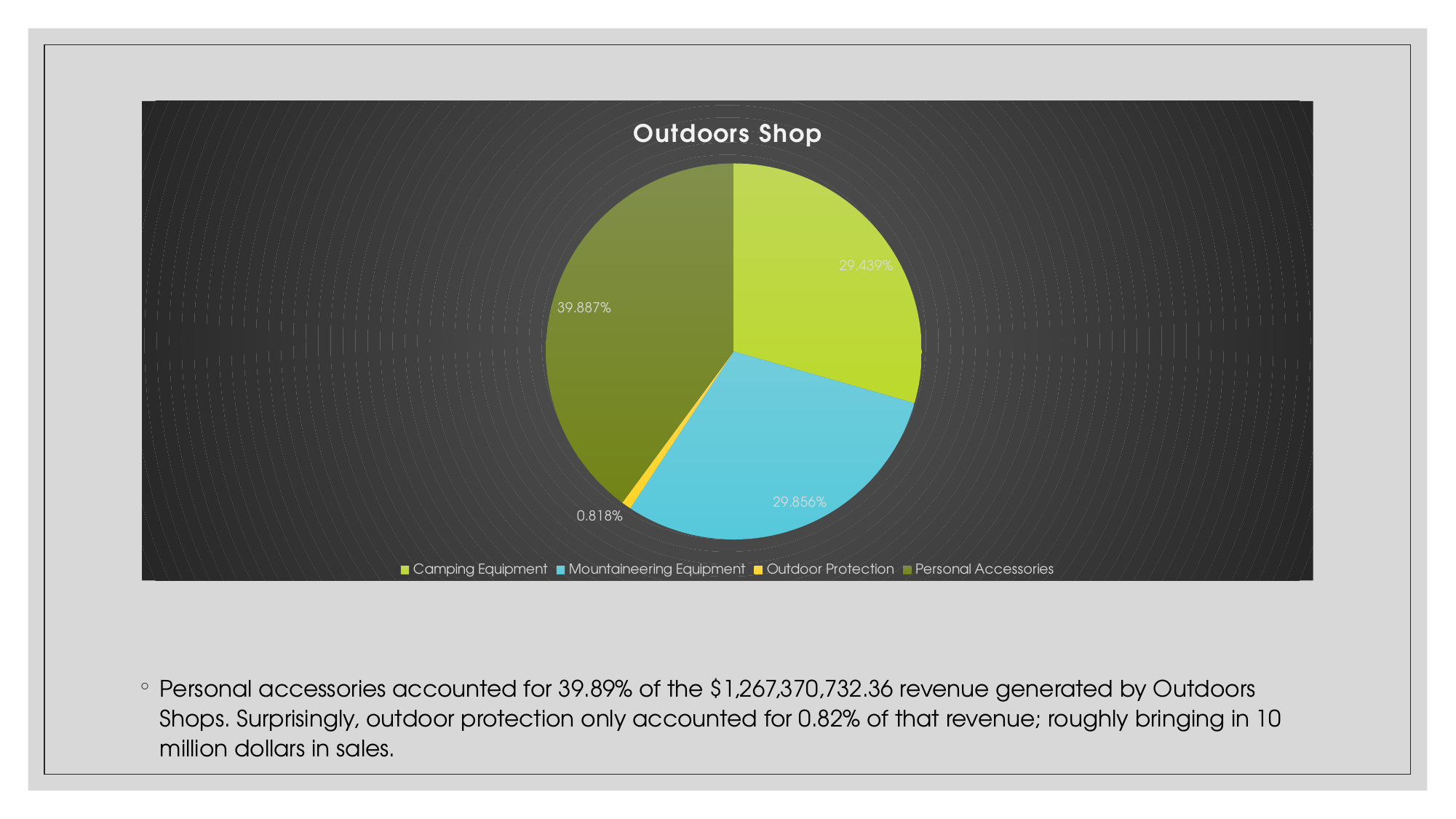

### Chart: Outdoors Shop

| Category |  |
|---|---|
| Camping Equipment | 373105177.7699996 |
| Mountaineering Equipment | 378387548.78999984 |
| Outdoor Protection | 10363552.889999997 |
| Personal Accessories | 505514452.91000134 |
Personal accessories accounted for 39.89% of the $1,267,370,732.36 revenue generated by Outdoors Shops. Surprisingly, outdoor protection only accounted for 0.82% of that revenue; roughly bringing in 10 million dollars in sales.